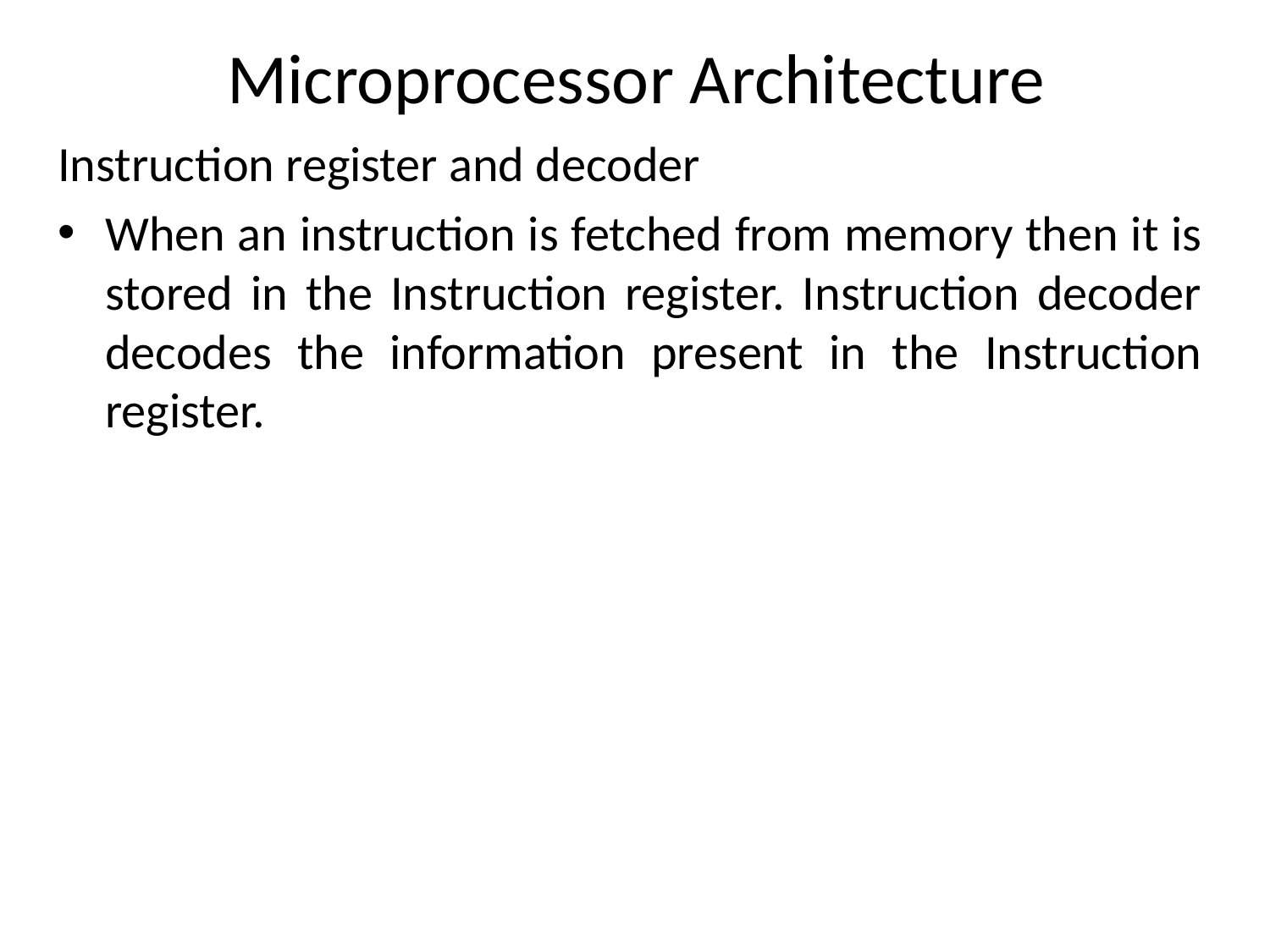

# Microprocessor Architecture
Instruction register and decoder
When an instruction is fetched from memory then it is stored in the Instruction register. Instruction decoder decodes the information present in the Instruction register.